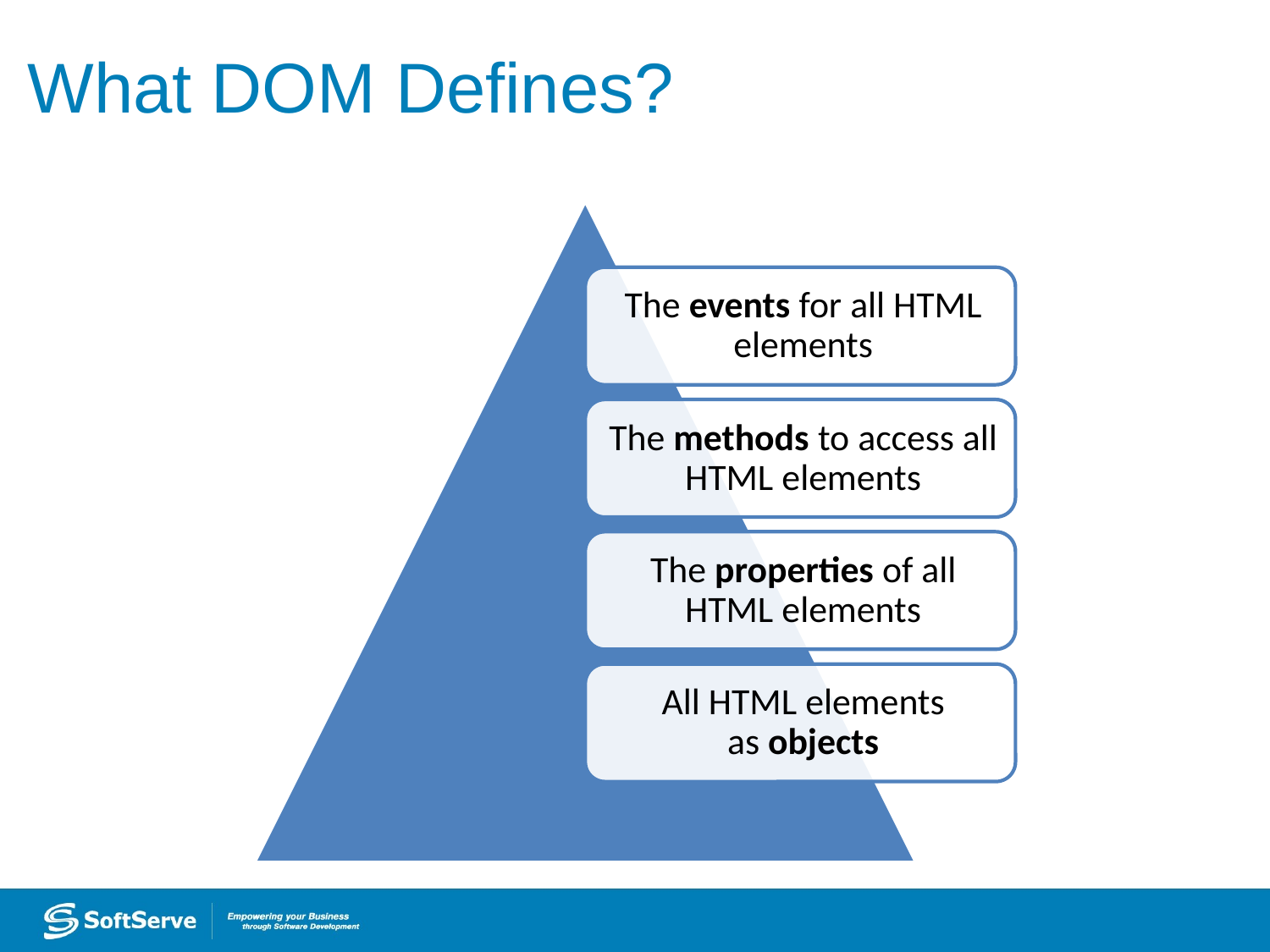

# What DOM Defines?
The events for all HTML elements
The methods to access all HTML elements
The properties of all HTML elements
All HTML elements as objects